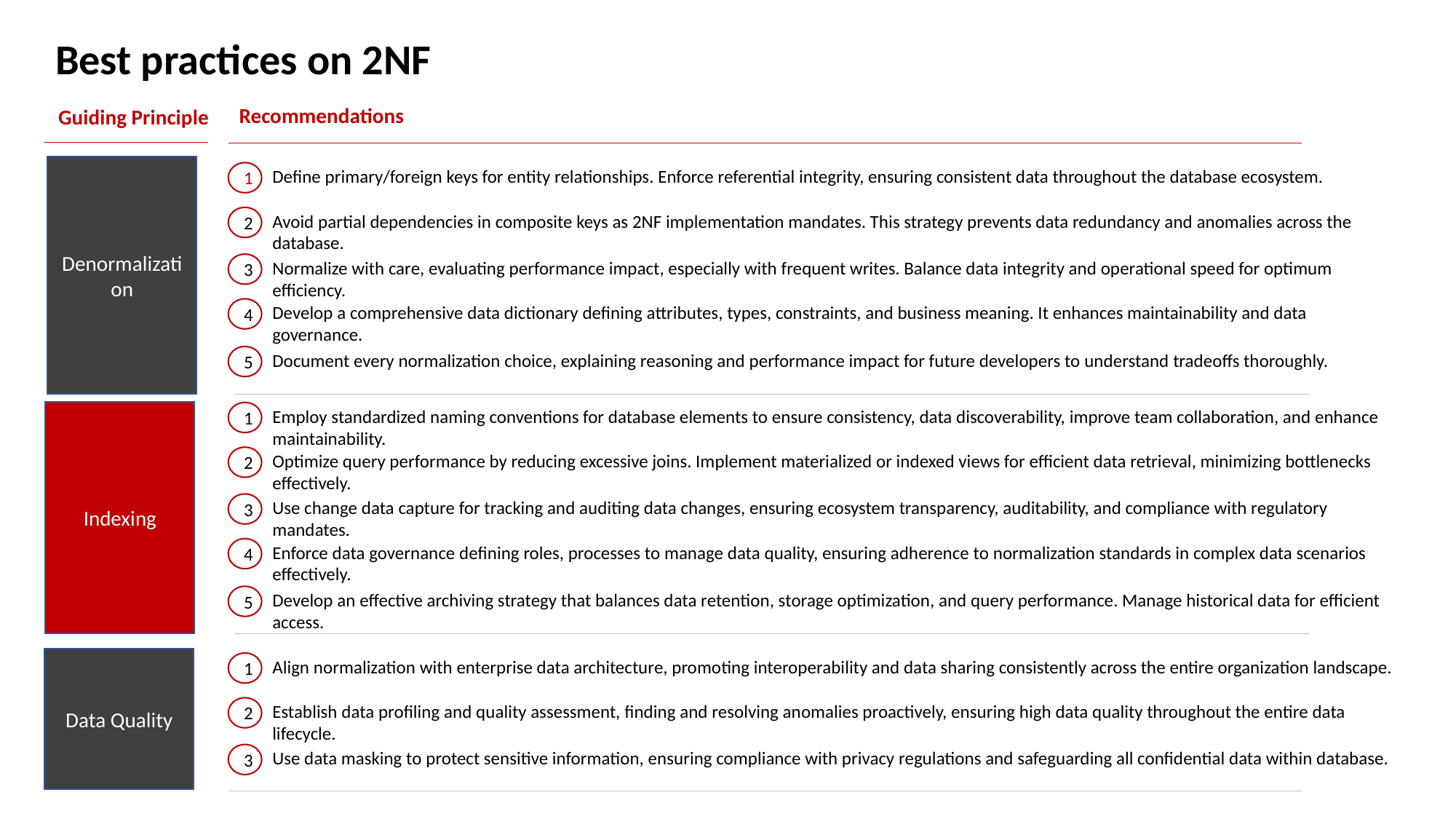

Best practices on 2NF
Recommendations
Guiding Principle
Denormalization
Define primary/foreign keys for entity relationships. Enforce referential integrity, ensuring consistent data throughout the database ecosystem.
1
Avoid partial dependencies in composite keys as 2NF implementation mandates. This strategy prevents data redundancy and anomalies across the database.
2
Normalize with care, evaluating performance impact, especially with frequent writes. Balance data integrity and operational speed for optimum efficiency.
3
Develop a comprehensive data dictionary defining attributes, types, constraints, and business meaning. It enhances maintainability and data governance.
4
Document every normalization choice, explaining reasoning and performance impact for future developers to understand tradeoffs thoroughly.
5
Employ standardized naming conventions for database elements to ensure consistency, data discoverability, improve team collaboration, and enhance maintainability.
Indexing
1
Optimize query performance by reducing excessive joins. Implement materialized or indexed views for efficient data retrieval, minimizing bottlenecks effectively.
2
Use change data capture for tracking and auditing data changes, ensuring ecosystem transparency, auditability, and compliance with regulatory mandates.
3
Enforce data governance defining roles, processes to manage data quality, ensuring adherence to normalization standards in complex data scenarios effectively.
4
Develop an effective archiving strategy that balances data retention, storage optimization, and query performance. Manage historical data for efficient access.
5
Data Quality
Align normalization with enterprise data architecture, promoting interoperability and data sharing consistently across the entire organization landscape.
1
Establish data profiling and quality assessment, finding and resolving anomalies proactively, ensuring high data quality throughout the entire data lifecycle.
2
Use data masking to protect sensitive information, ensuring compliance with privacy regulations and safeguarding all confidential data within database.
3